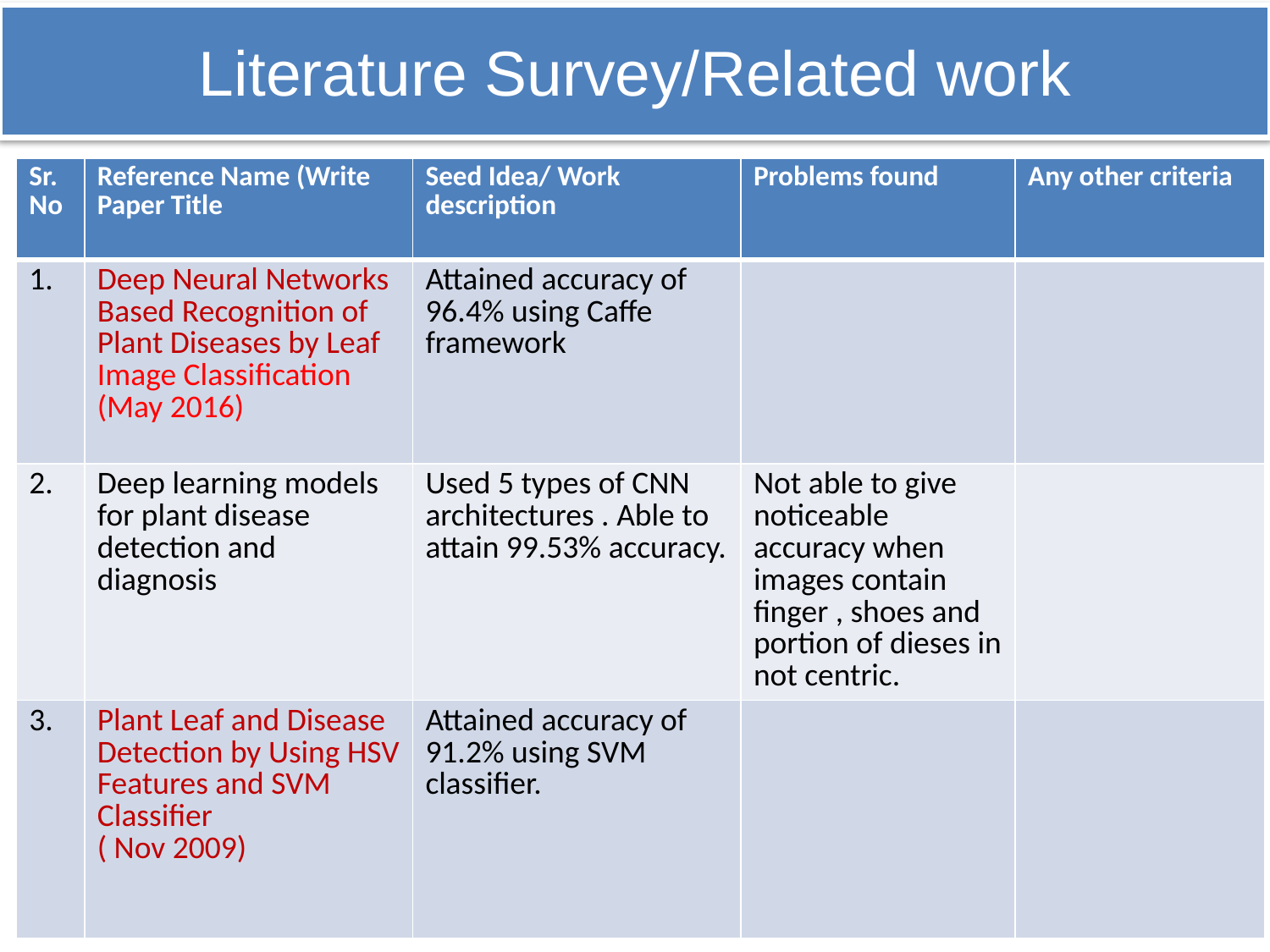

# Literature Survey/Related work

| Sr.No | Reference Name (Write Paper Title | Seed Idea/ Work description | Problems found | Any other criteria |
| --- | --- | --- | --- | --- |
| 1. | Deep Neural Networks Based Recognition of Plant Diseases by Leaf Image Classification (May 2016) | Attained accuracy of 96.4% using Caffe framework |  |  |
| 2. | Deep learning models for plant disease detection and diagnosis | Used 5 types of CNN architectures . Able to attain 99.53% accuracy. | Not able to give noticeable accuracy when images contain finger , shoes and portion of dieses in not centric. |  |
| 3. | Plant Leaf and Disease Detection by Using HSV Features and SVM Classifier ( Nov 2009) | Attained accuracy of 91.2% using SVM classifier. |  |  |